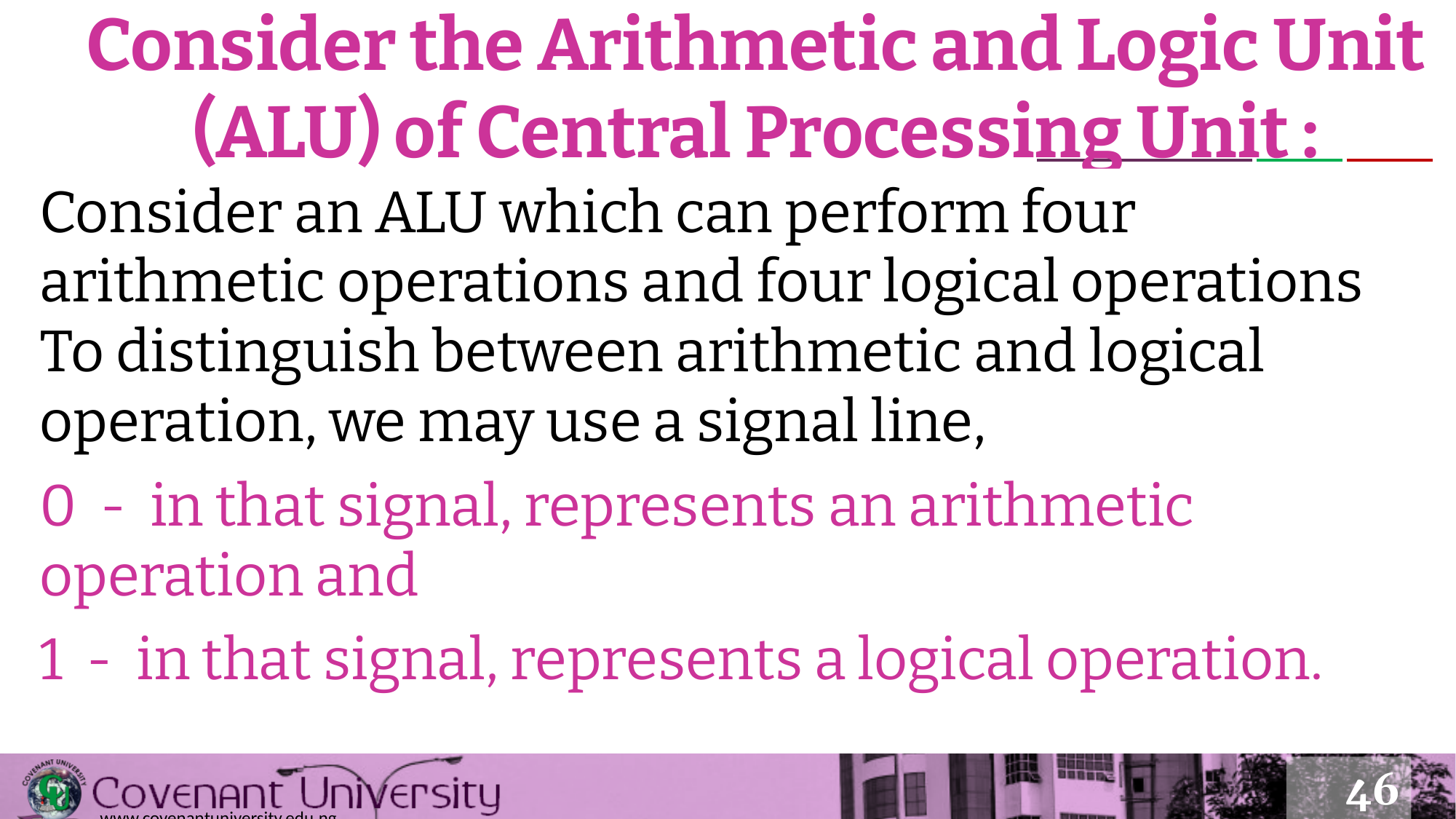

# Consider the Arithmetic and Logic Unit (ALU) of Central Processing Unit :
Consider an ALU which can perform four arithmetic operations and four logical operations
To distinguish between arithmetic and logical operation, we may use a signal line,
0  -  in that signal, represents an arithmetic operation and
1  -  in that signal, represents a logical operation.